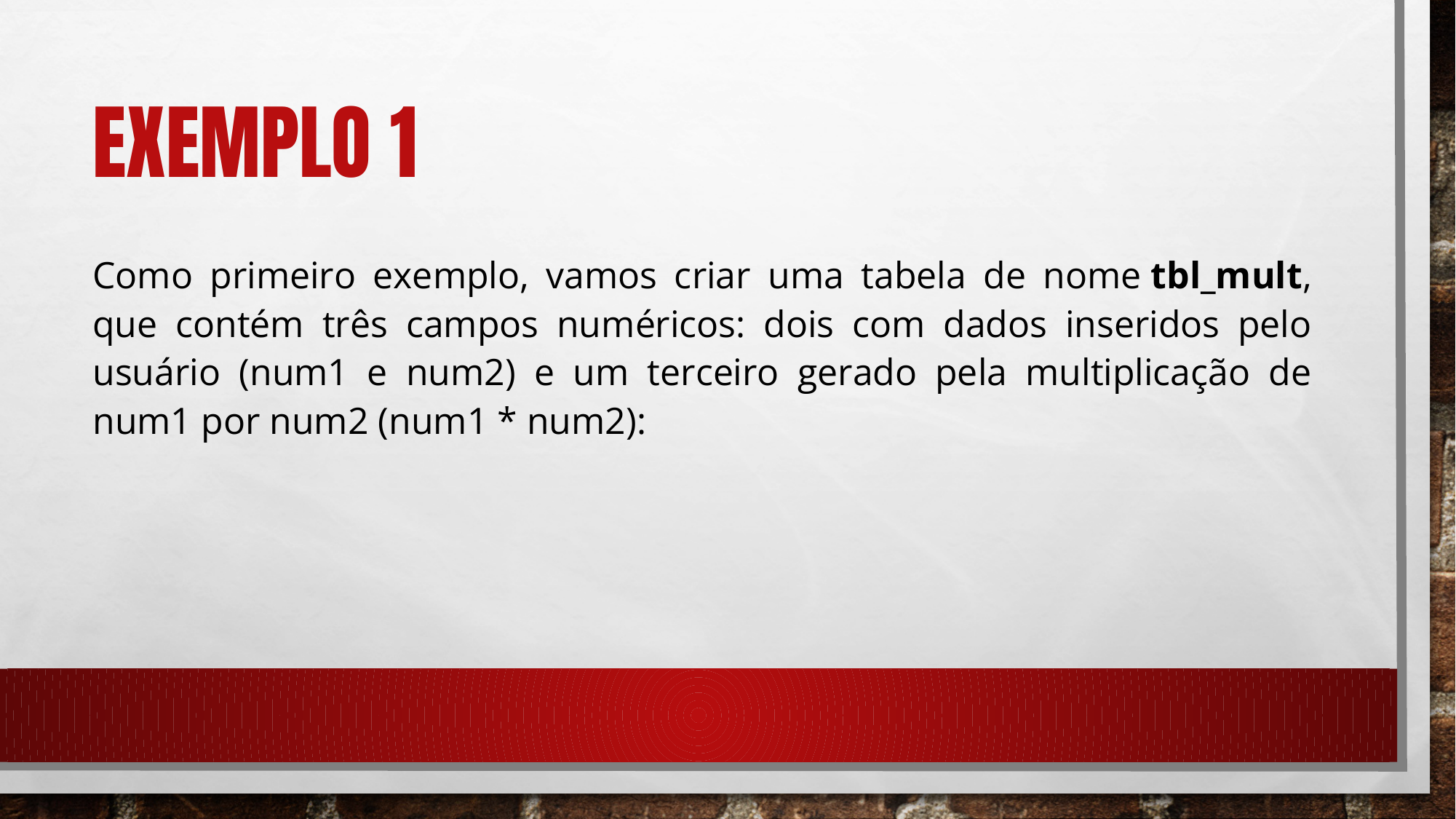

# Exemplo 1
Como primeiro exemplo, vamos criar uma tabela de nome tbl_mult, que contém três campos numéricos: dois com dados inseridos pelo usuário (num1 e num2) e um terceiro gerado pela multiplicação de num1 por num2 (num1 * num2):